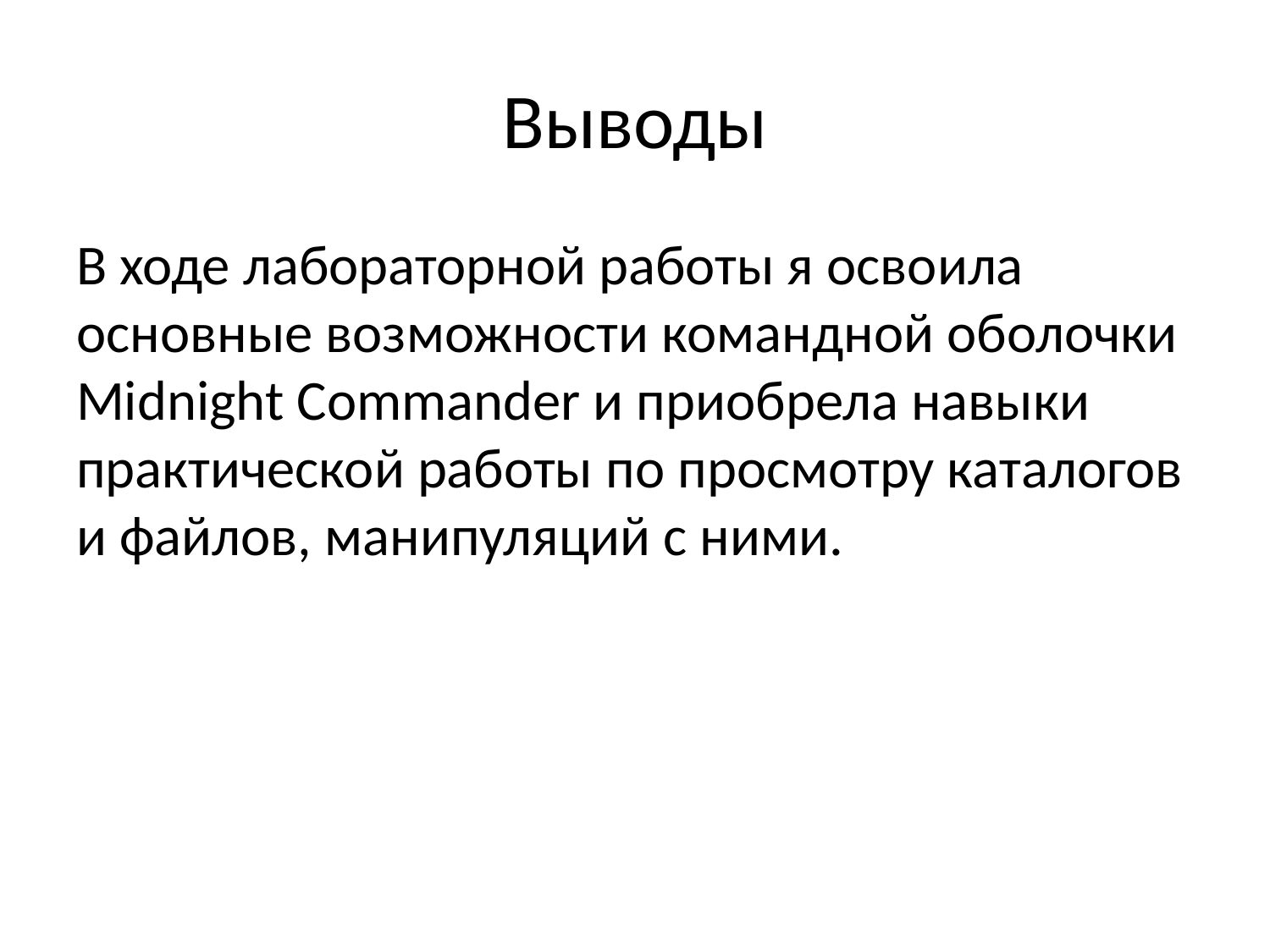

# Выводы
В ходе лабораторной работы я освоила основные возможности командной оболочки Midnight Commander и приобрела навыки практической работы по просмотру каталогов и файлов, манипуляций с ними.